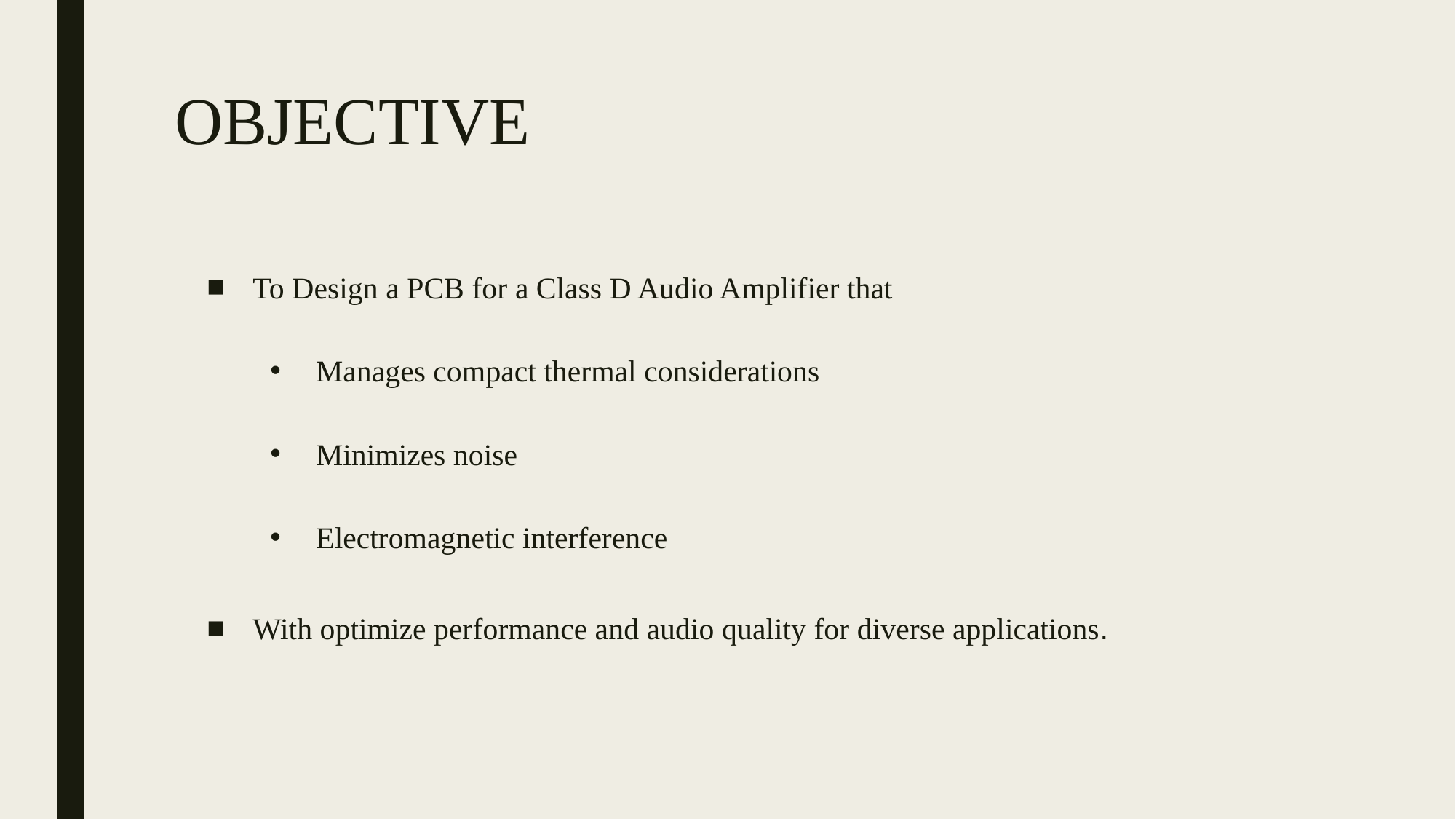

# OBJECTIVE
To Design a PCB for a Class D Audio Amplifier that
Manages compact thermal considerations
Minimizes noise
Electromagnetic interference
With optimize performance and audio quality for diverse applications.